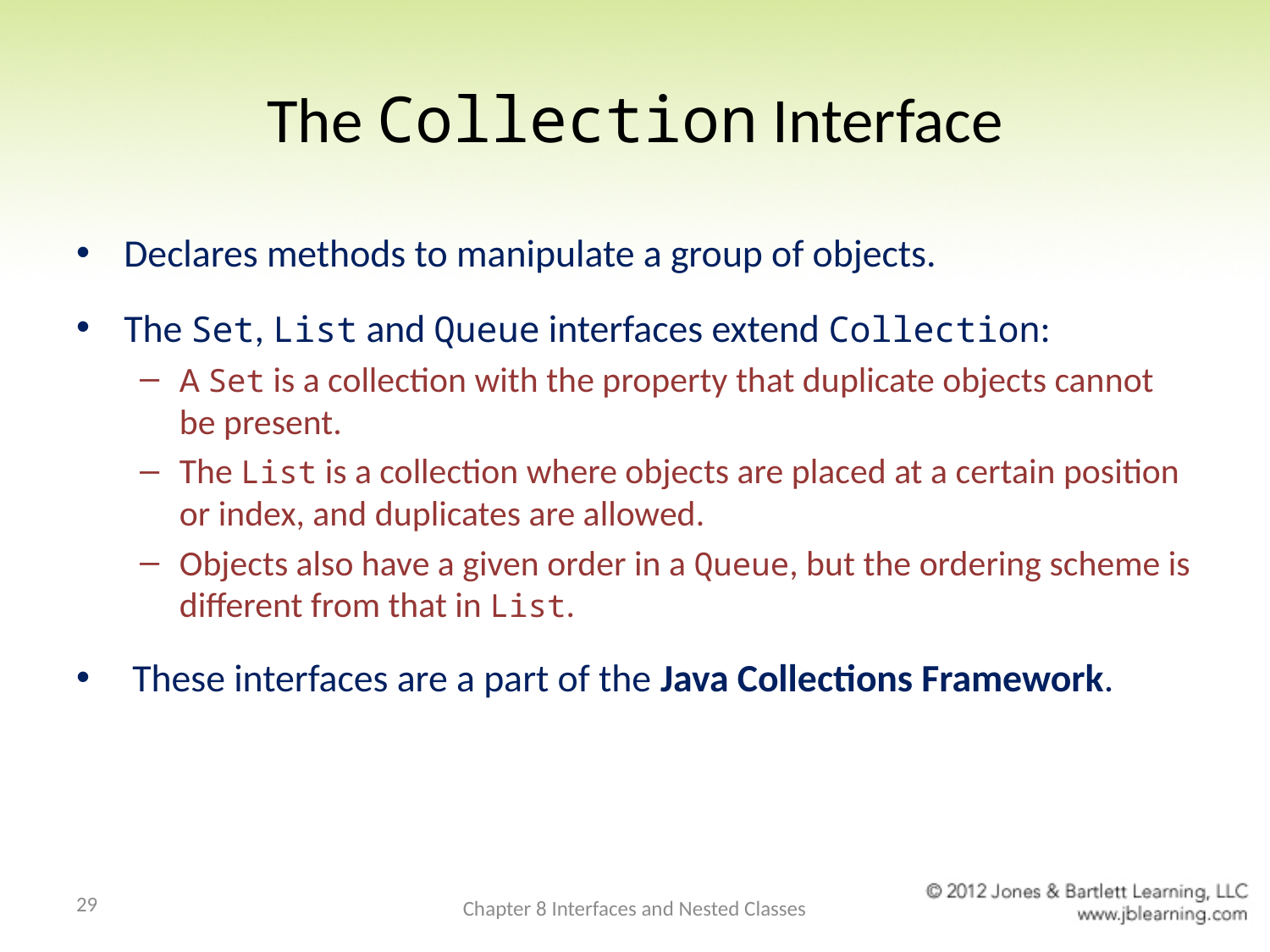

# The Collection Interface
Declares methods to manipulate a group of objects.
The Set, List and Queue interfaces extend Collection:
A Set is a collection with the property that duplicate objects cannot be present.
The List is a collection where objects are placed at a certain position or index, and duplicates are allowed.
Objects also have a given order in a Queue, but the ordering scheme is different from that in List.
 These interfaces are a part of the Java Collections Framework.
29
Chapter 8 Interfaces and Nested Classes